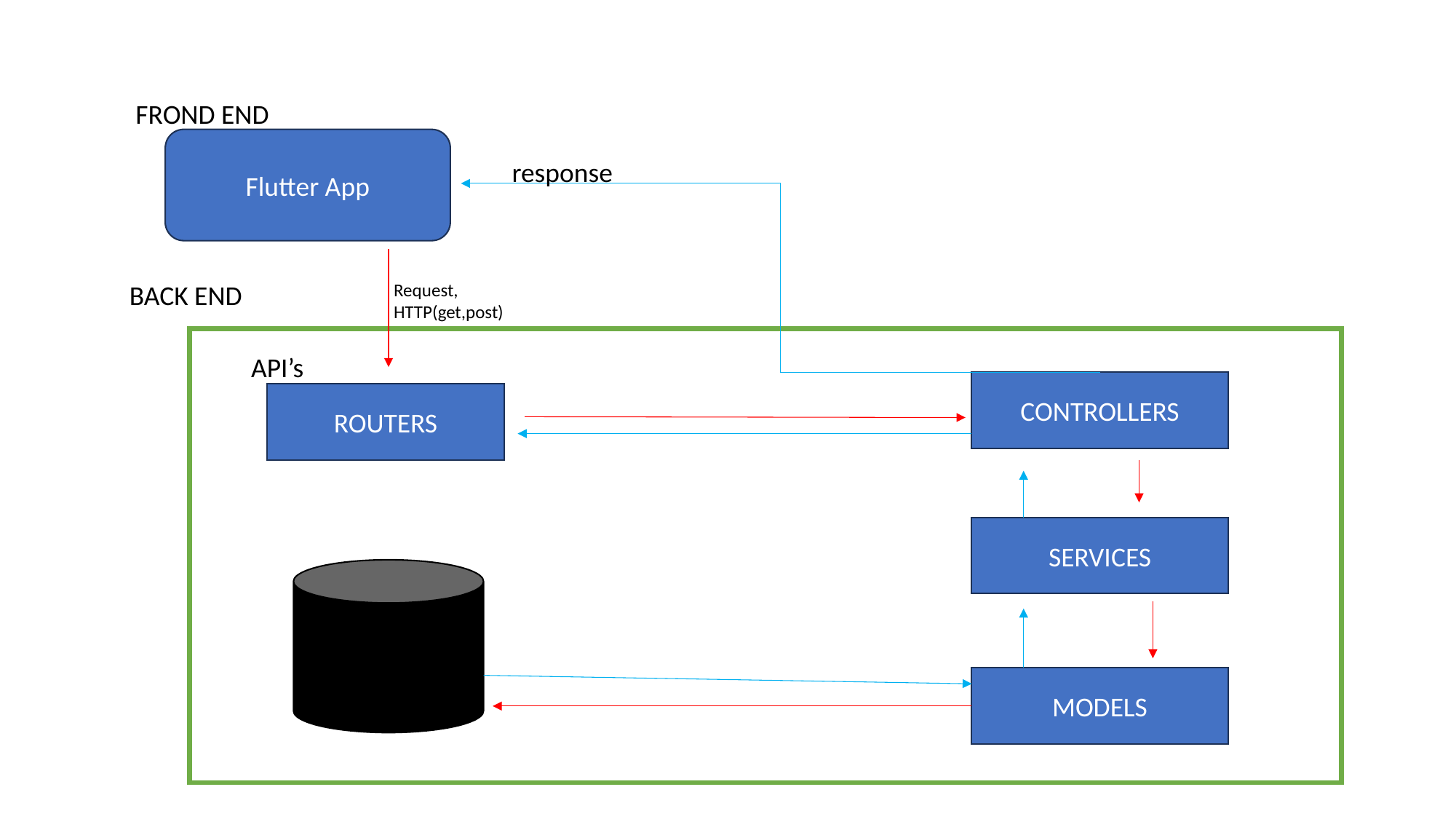

FROND END
Flutter App
response
BACK END
Request, HTTP(get,post)

API’s
CONTROLLERS
ROUTERS
SERVICES

MODELS